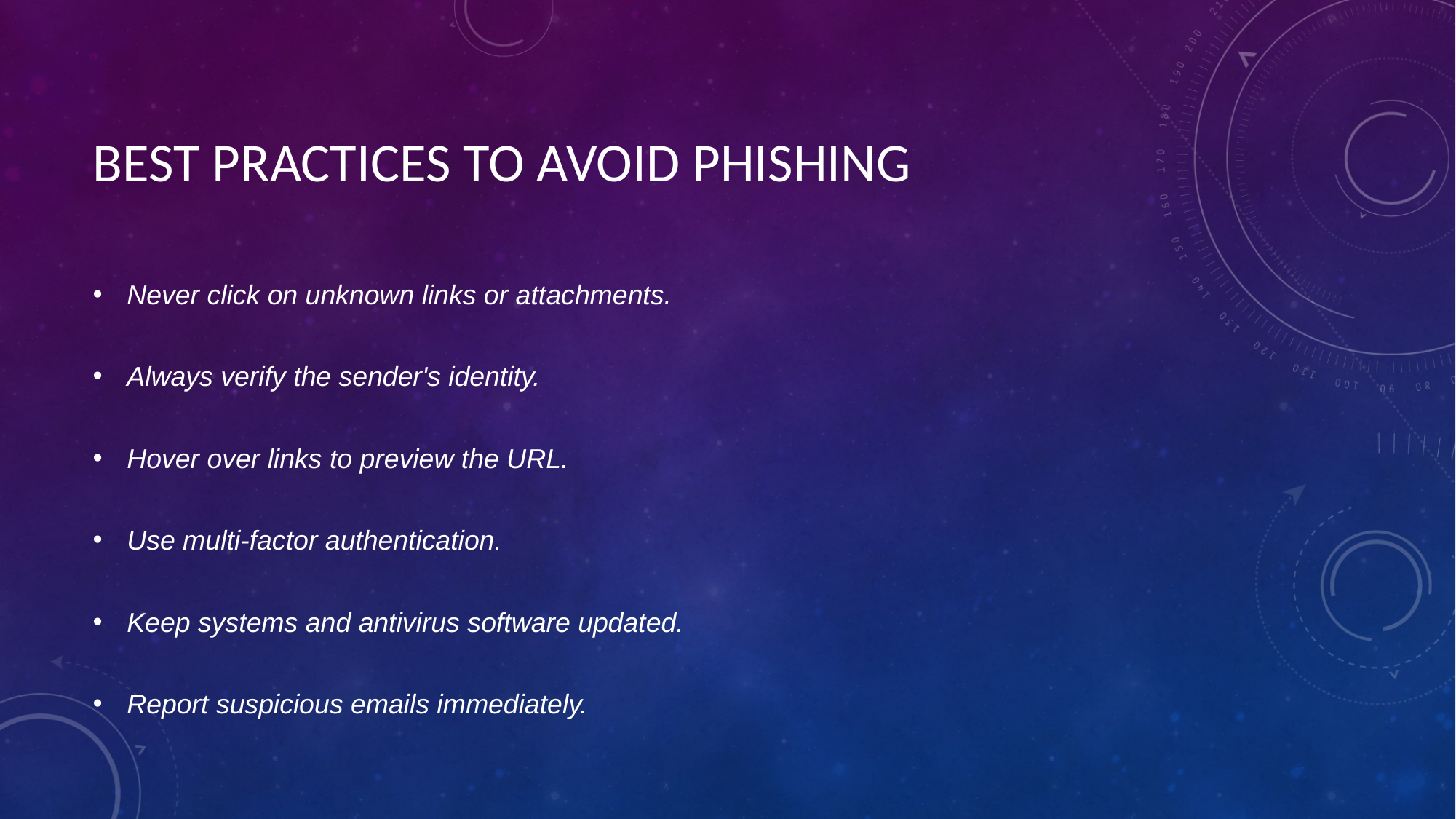

# Best practices to avoid phishing
Never click on unknown links or attachments.
Always verify the sender's identity.
Hover over links to preview the URL.
Use multi-factor authentication.
Keep systems and antivirus software updated.
Report suspicious emails immediately.